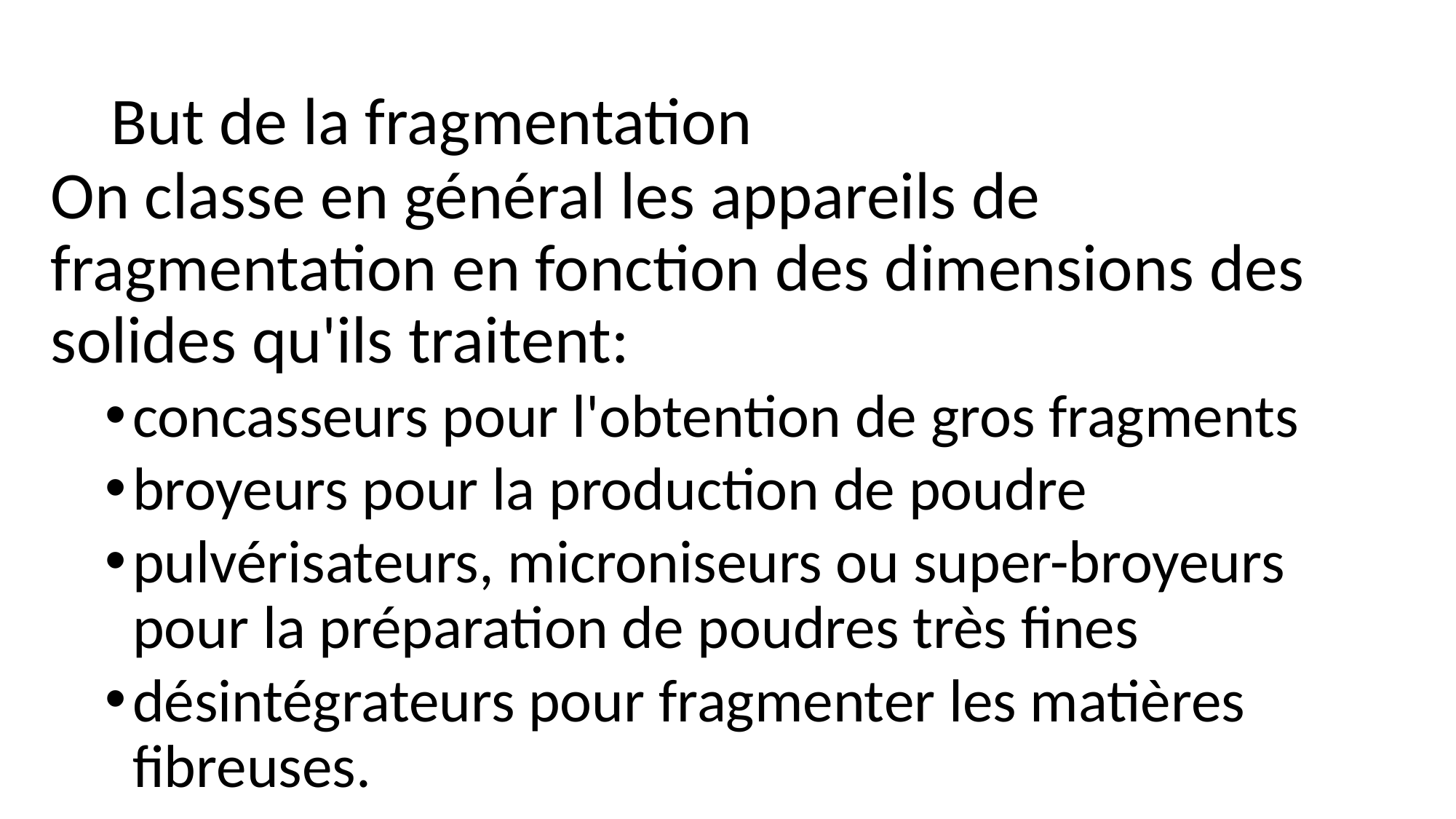

# But de la fragmentation
On classe en général les appareils de fragmentation en fonction des dimensions des solides qu'ils traitent:
concasseurs pour l'obtention de gros fragments
broyeurs pour la production de poudre
pulvérisateurs, microniseurs ou super-broyeurs pour la préparation de poudres très fines
désintégrateurs pour fragmenter les matières fibreuses.